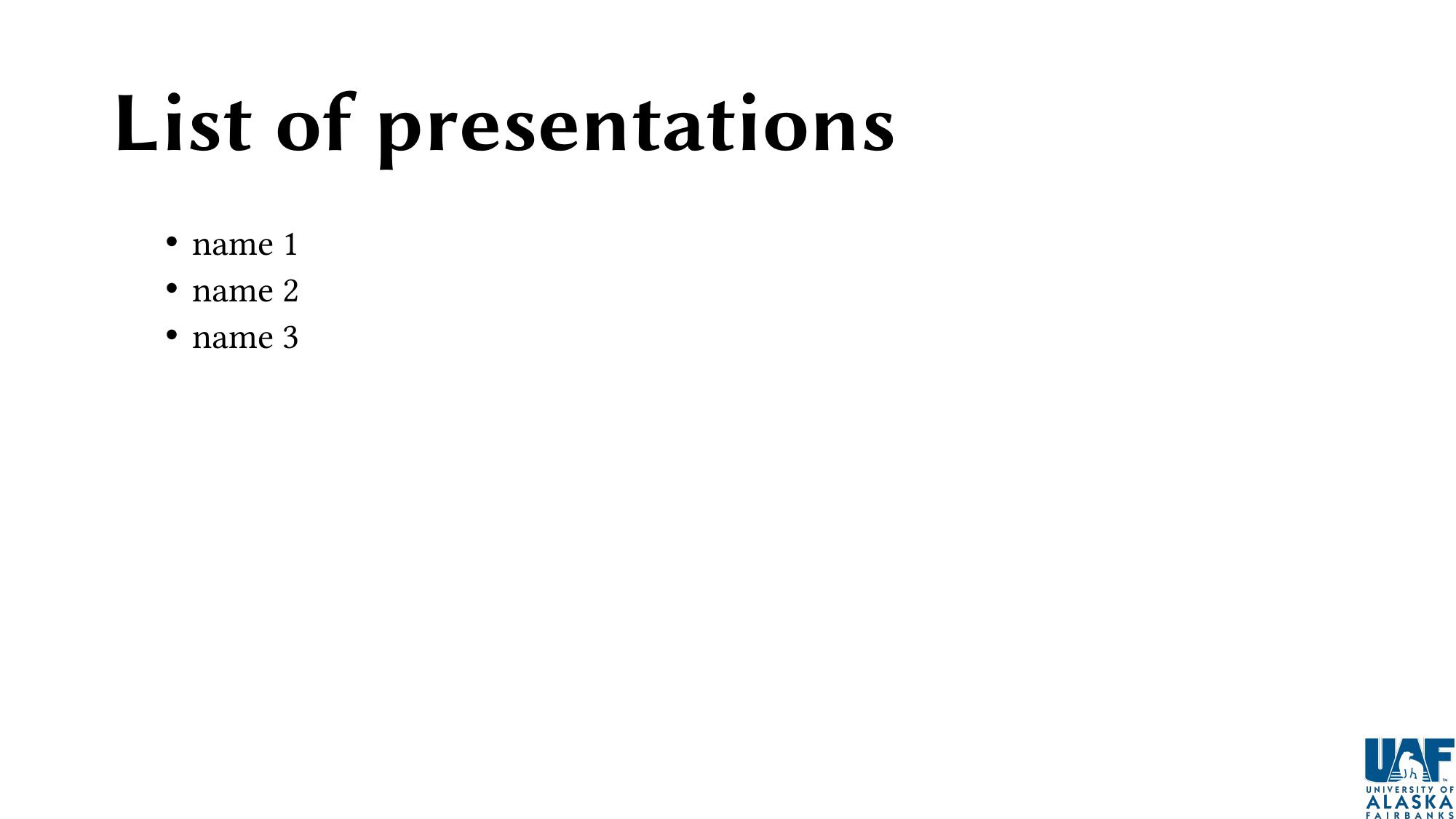

# List of presentations
name 1
name 2
name 3